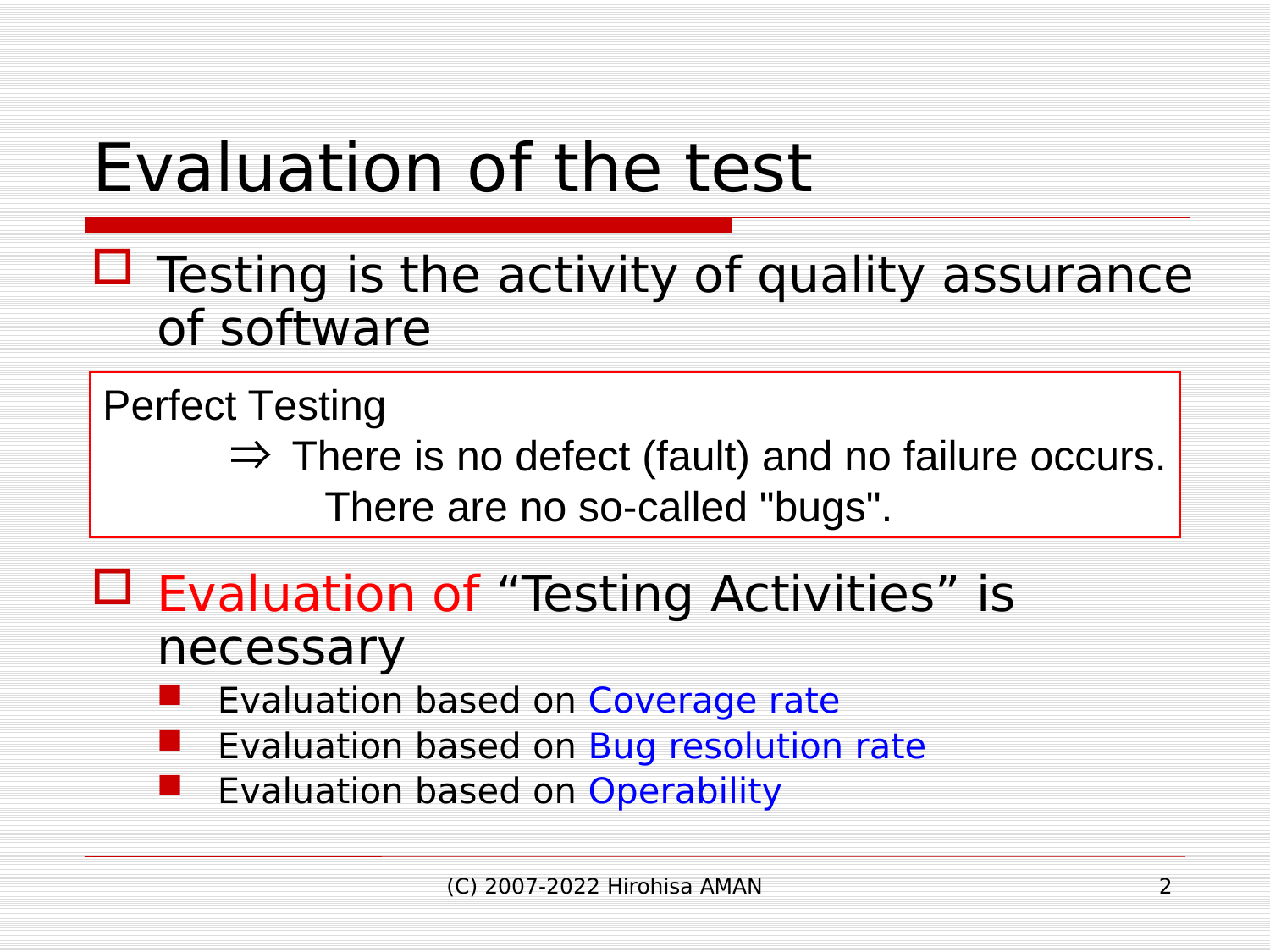

# Evaluation of the test
Testing is the activity of quality assurance of software

Evaluation of “Testing Activities” is necessary
Evaluation based on Coverage rate
Evaluation based on Bug resolution rate
Evaluation based on Operability
Perfect Testing
　　　⇒ There is no defect (fault) and no failure occurs.
　　　　　There are no so-called "bugs".
(C) 2007-2022 Hirohisa AMAN
2